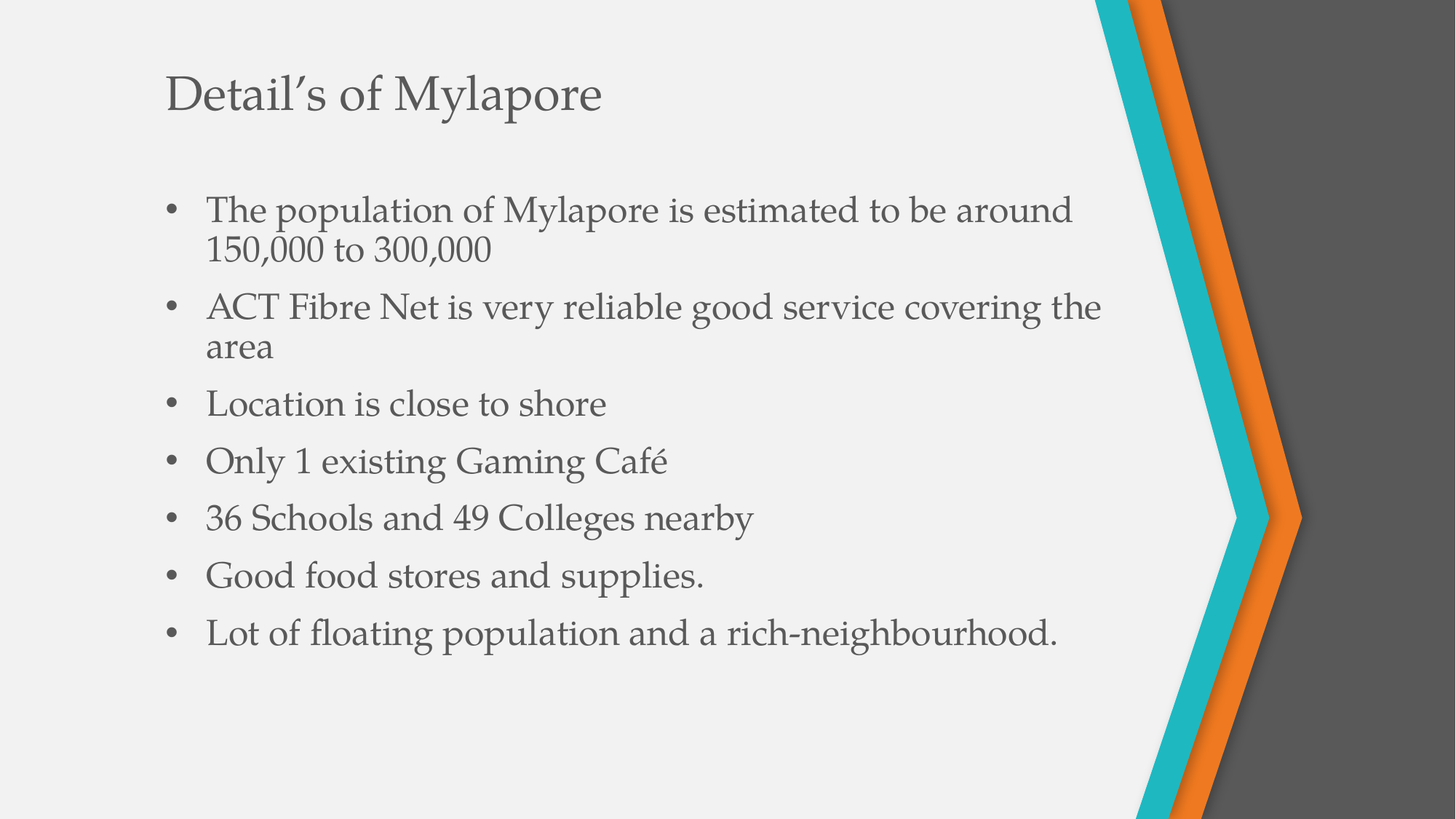

# Detail’s of Mylapore
The population of Mylapore is estimated to be around 150,000 to 300,000
ACT Fibre Net is very reliable good service covering the area
Location is close to shore
Only 1 existing Gaming Café
36 Schools and 49 Colleges nearby
Good food stores and supplies.
Lot of floating population and a rich-neighbourhood.